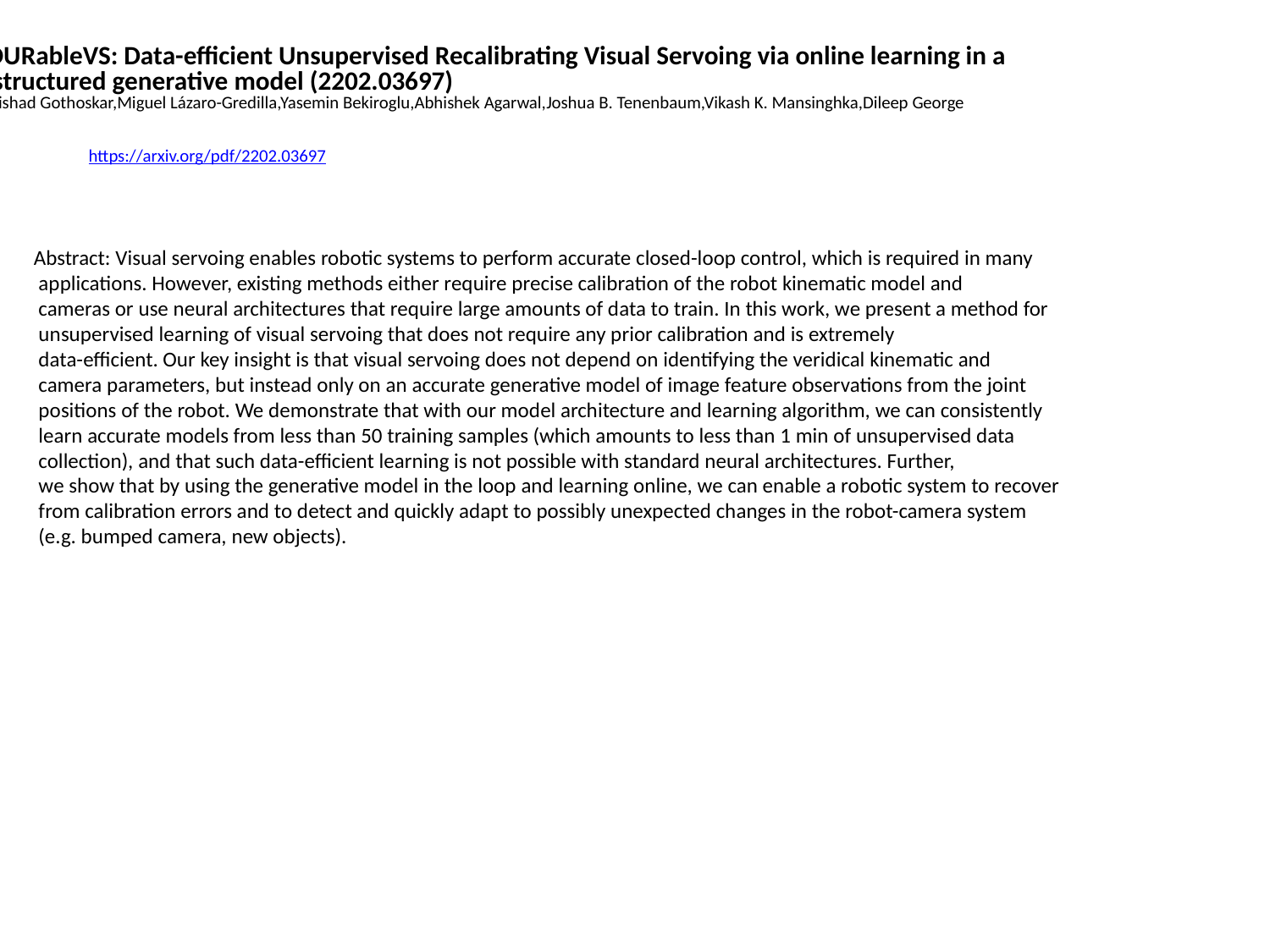

DURableVS: Data-efficient Unsupervised Recalibrating Visual Servoing via online learning in a
 structured generative model (2202.03697)
Nishad Gothoskar,Miguel Lázaro-Gredilla,Yasemin Bekiroglu,Abhishek Agarwal,Joshua B. Tenenbaum,Vikash K. Mansinghka,Dileep George

https://arxiv.org/pdf/2202.03697

Abstract: Visual servoing enables robotic systems to perform accurate closed-loop control, which is required in many
 applications. However, existing methods either require precise calibration of the robot kinematic model and
 cameras or use neural architectures that require large amounts of data to train. In this work, we present a method for
 unsupervised learning of visual servoing that does not require any prior calibration and is extremely
 data-efficient. Our key insight is that visual servoing does not depend on identifying the veridical kinematic and
 camera parameters, but instead only on an accurate generative model of image feature observations from the joint
 positions of the robot. We demonstrate that with our model architecture and learning algorithm, we can consistently
 learn accurate models from less than 50 training samples (which amounts to less than 1 min of unsupervised data
 collection), and that such data-efficient learning is not possible with standard neural architectures. Further,
 we show that by using the generative model in the loop and learning online, we can enable a robotic system to recover
 from calibration errors and to detect and quickly adapt to possibly unexpected changes in the robot-camera system
 (e.g. bumped camera, new objects).